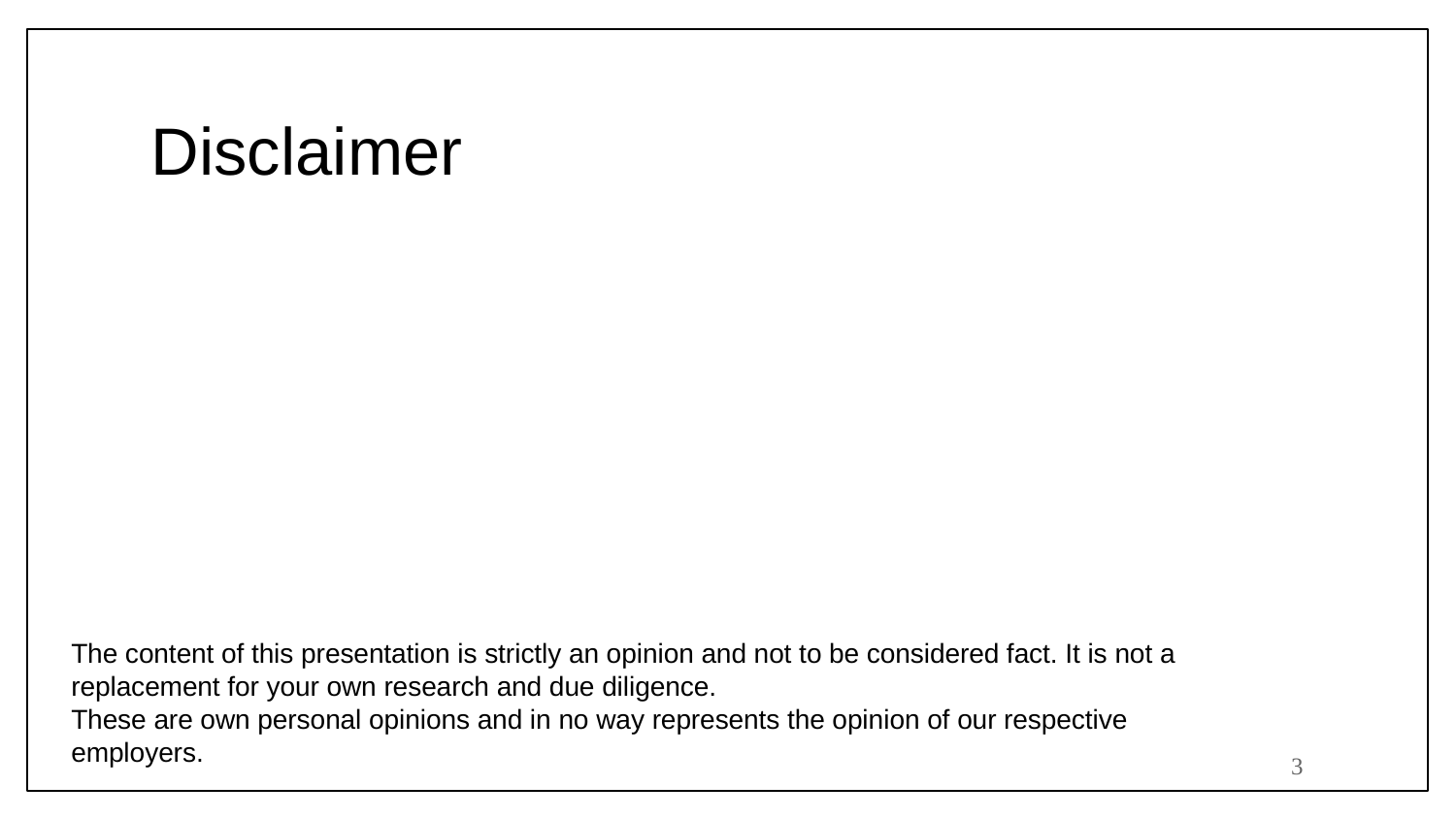

# Disclaimer
The content of this presentation is strictly an opinion and not to be considered fact. It is not a replacement for your own research and due diligence.
These are own personal opinions and in no way represents the opinion of our respective employers.
3